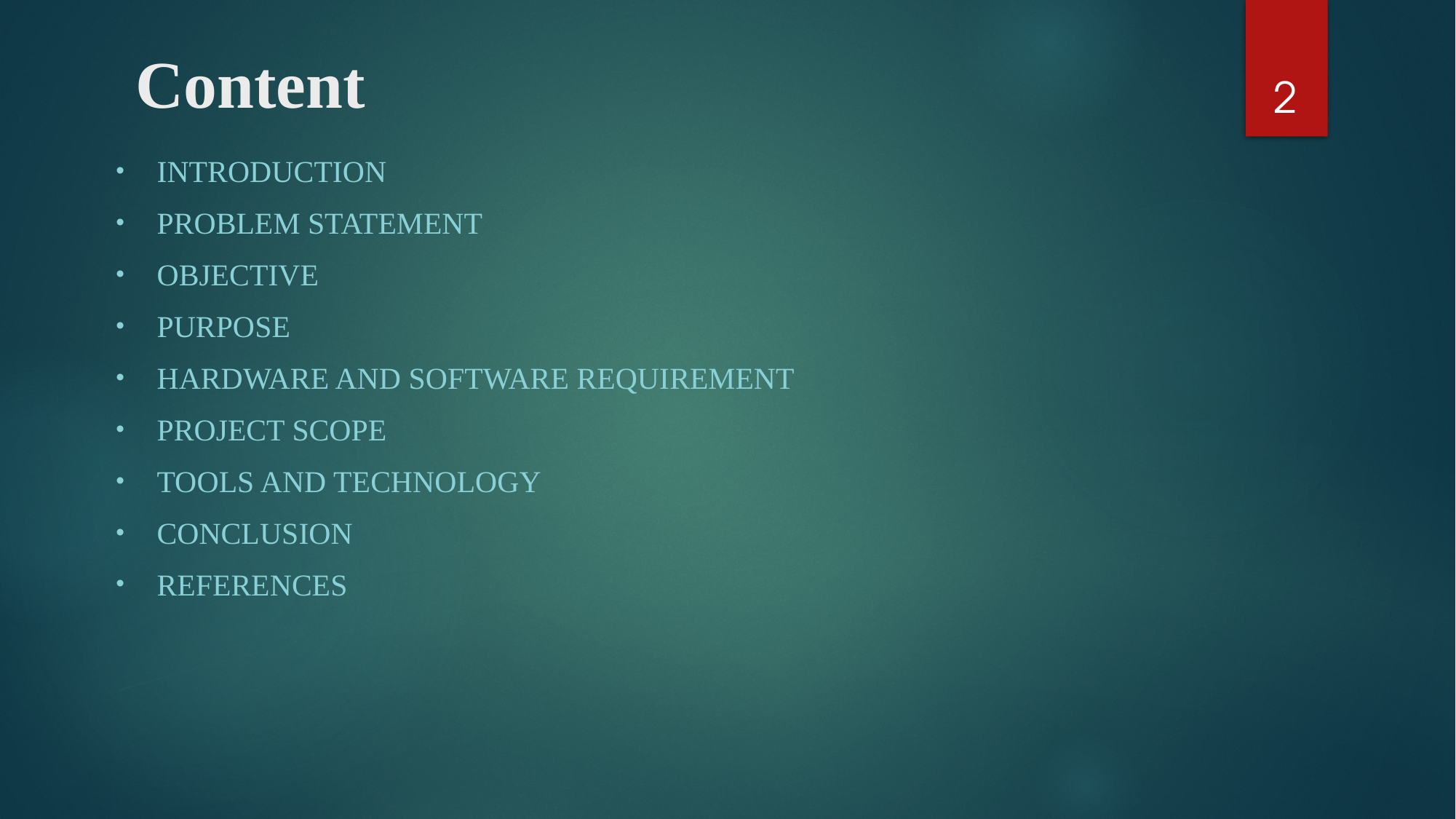

# Content
2
Introduction
Problem Statement
Objective
Purpose
Hardware And Software Requirement
Project Scope
Tools and Technology
Conclusion
References